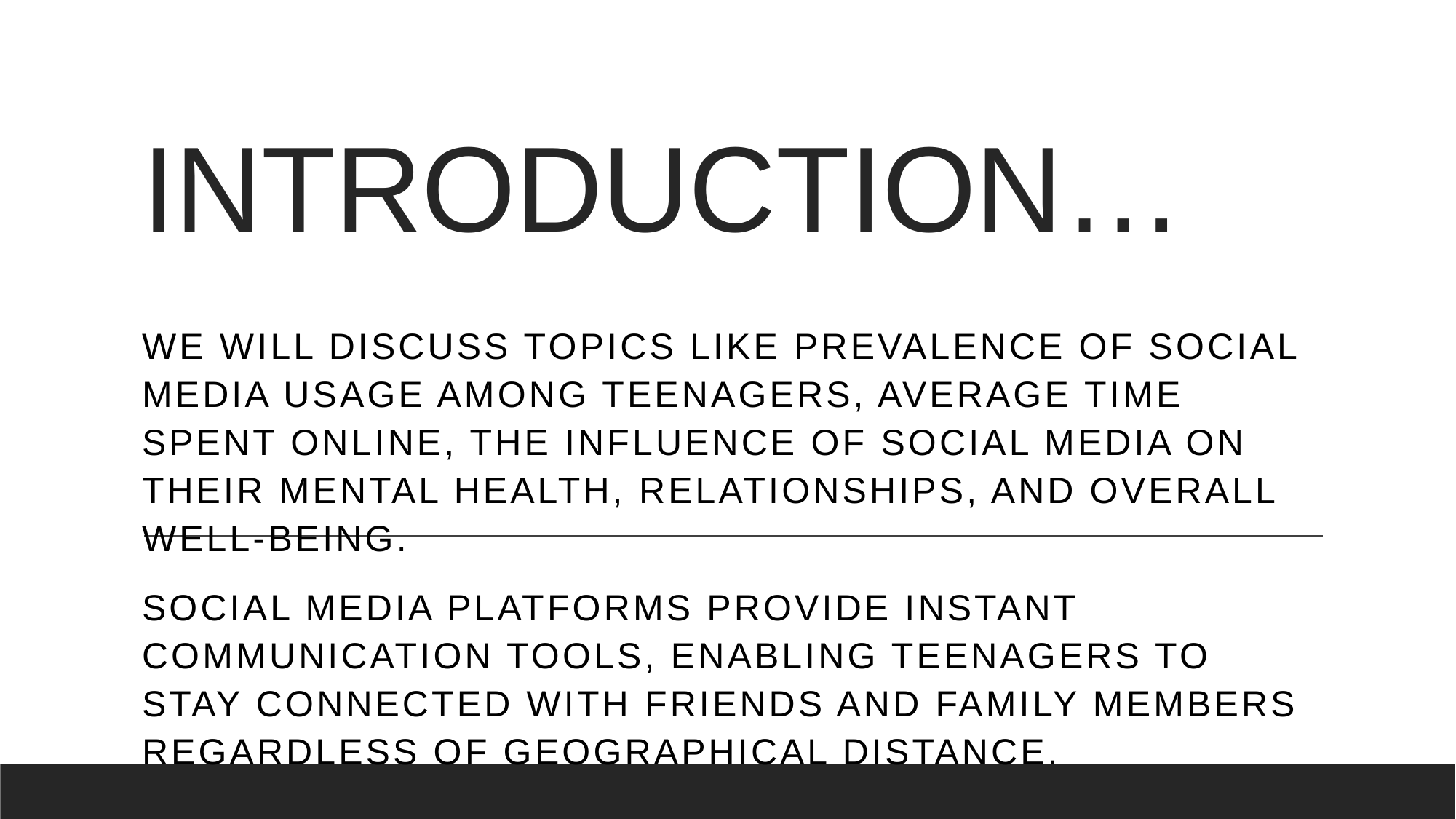

# INTRODUCTION…
We will discuss topics like prevalence of social media usage among teenagers, average time spent online, the influence of social media on their mental health, relationships, and overall well-being.
Social Media platforms provide instant communication tools, enabling teenagers to stay connected with friends and family members regardless of geographical distance.